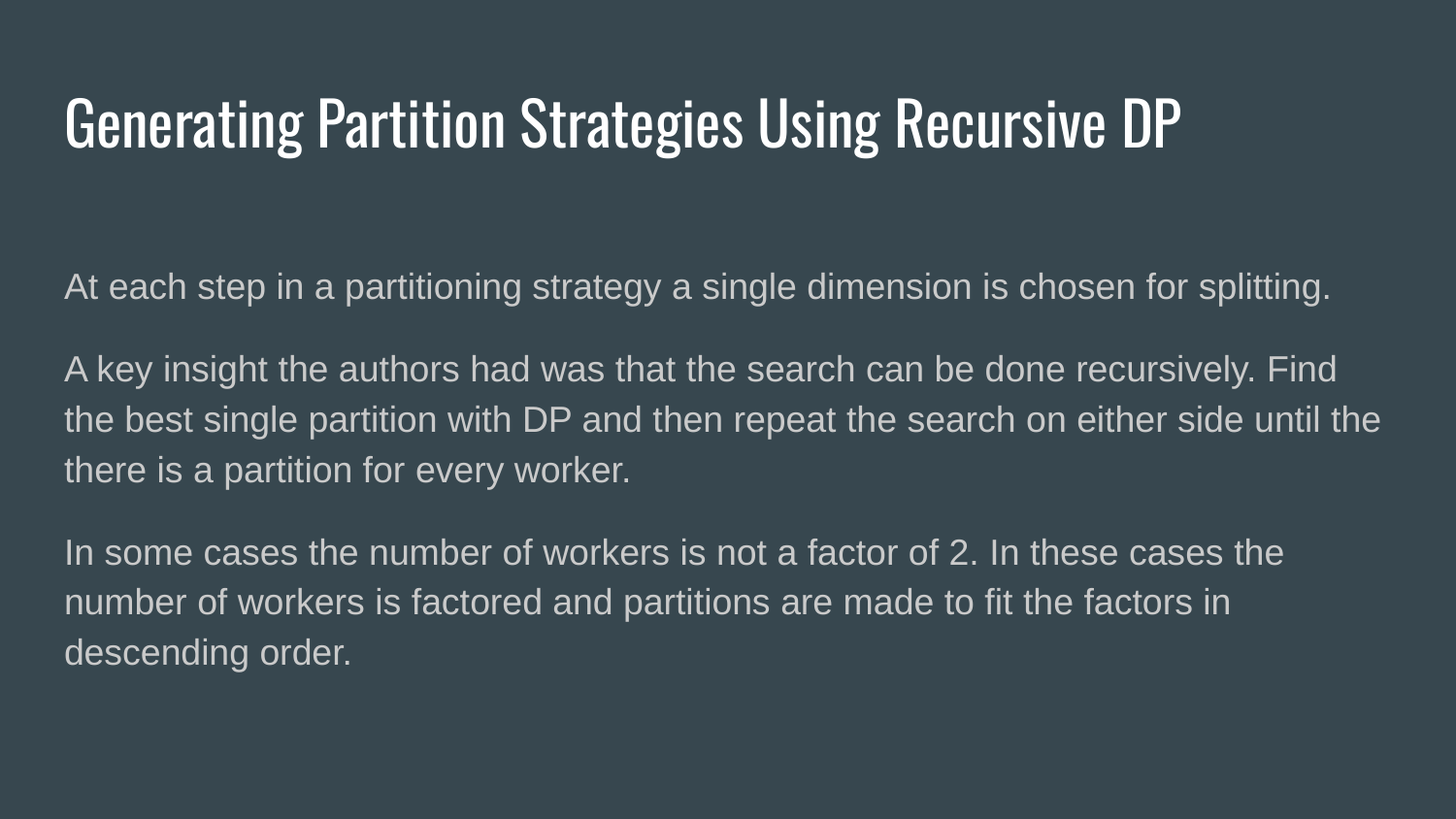

# Generating Partition Strategies Using Recursive DP
At each step in a partitioning strategy a single dimension is chosen for splitting.
A key insight the authors had was that the search can be done recursively. Find the best single partition with DP and then repeat the search on either side until the there is a partition for every worker.
In some cases the number of workers is not a factor of 2. In these cases the number of workers is factored and partitions are made to fit the factors in descending order.